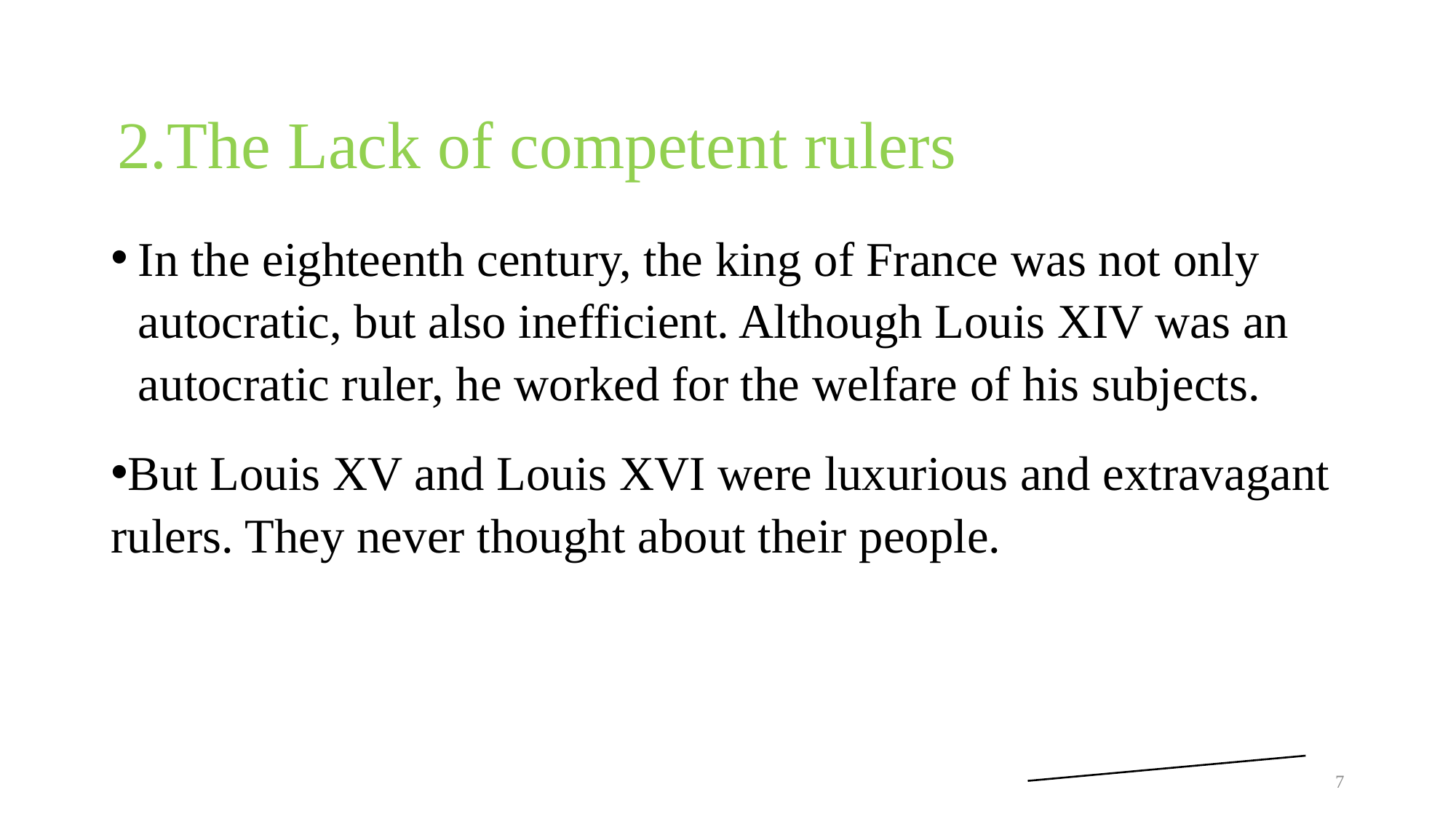

# 2.The Lack of competent rulers
In the eighteenth century, the king of France was not only autocratic, but also inefficient. Although Louis XIV was an autocratic ruler, he worked for the welfare of his subjects.
But Louis XV and Louis XVI were luxurious and extravagant rulers. They never thought about their people.

7